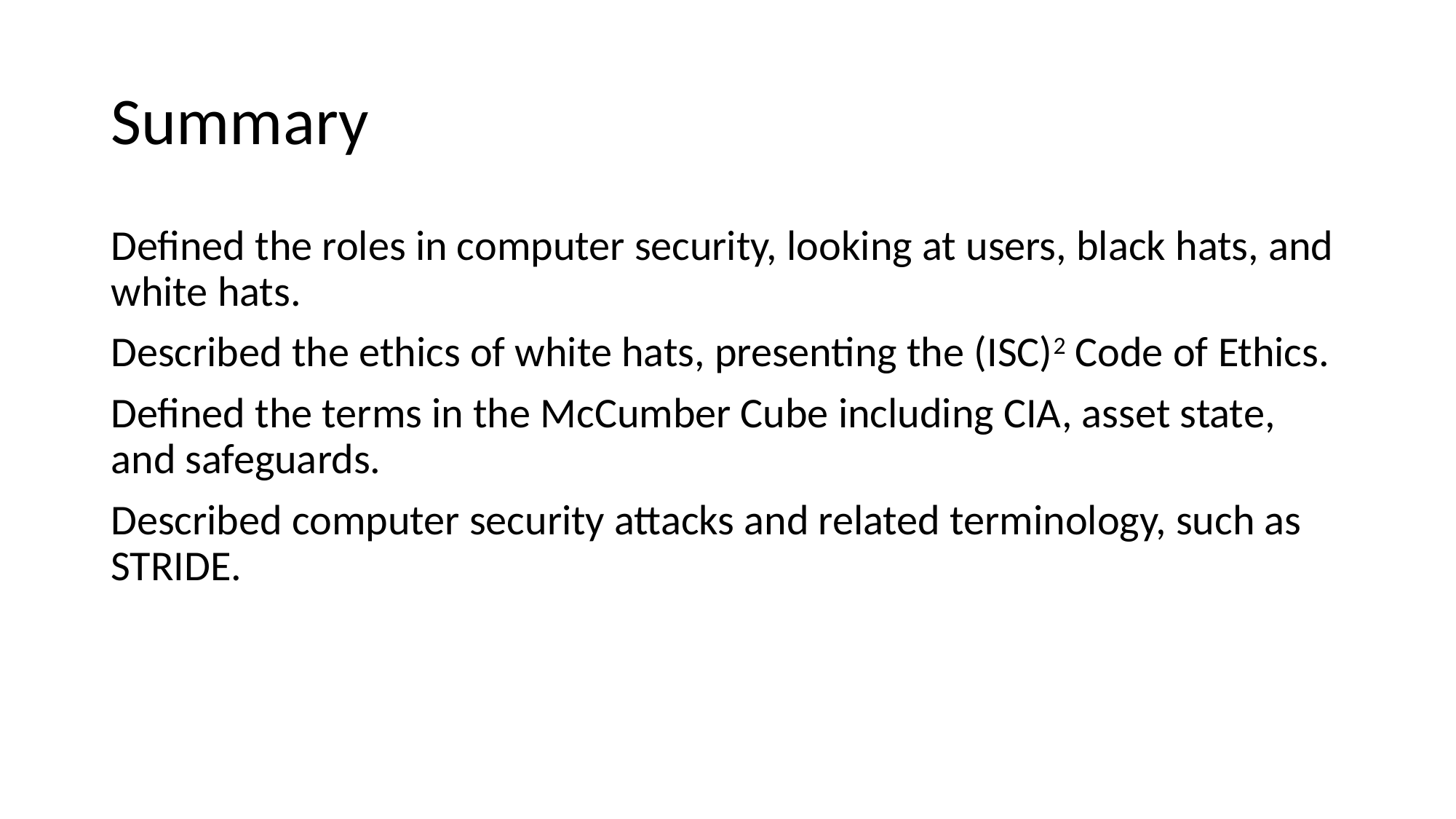

# Summary
Defined the roles in computer security, looking at users, black hats, and white hats.
Described the ethics of white hats, presenting the (ISC)2 Code of Ethics.
Defined the terms in the McCumber Cube including CIA, asset state, and safeguards.
Described computer security attacks and related terminology, such as STRIDE.